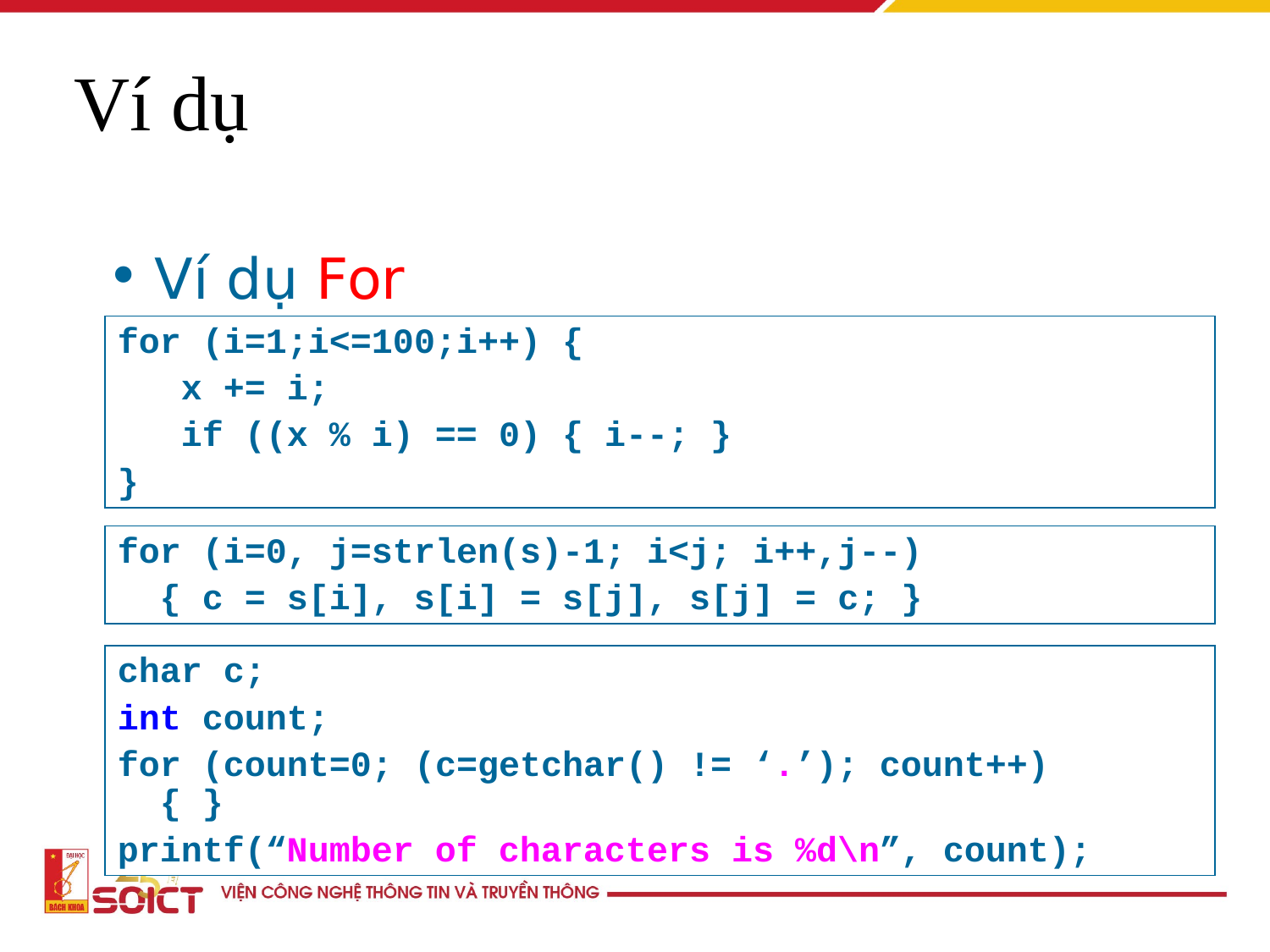

Ví dụ
Ví dụ For

for (i=1;i<=100;i++) {
   x += i;
   if ((x % i) == 0) { i--; }
}
for (i=0, j=strlen(s)-1; i<j; i++,j--)
  { c = s[i], s[i] = s[j], s[j] = c; }
char c;
int count;
for (count=0; (c=getchar() != ‘.’); count++)
  { }
printf(“Number of characters is %d\n”, count);